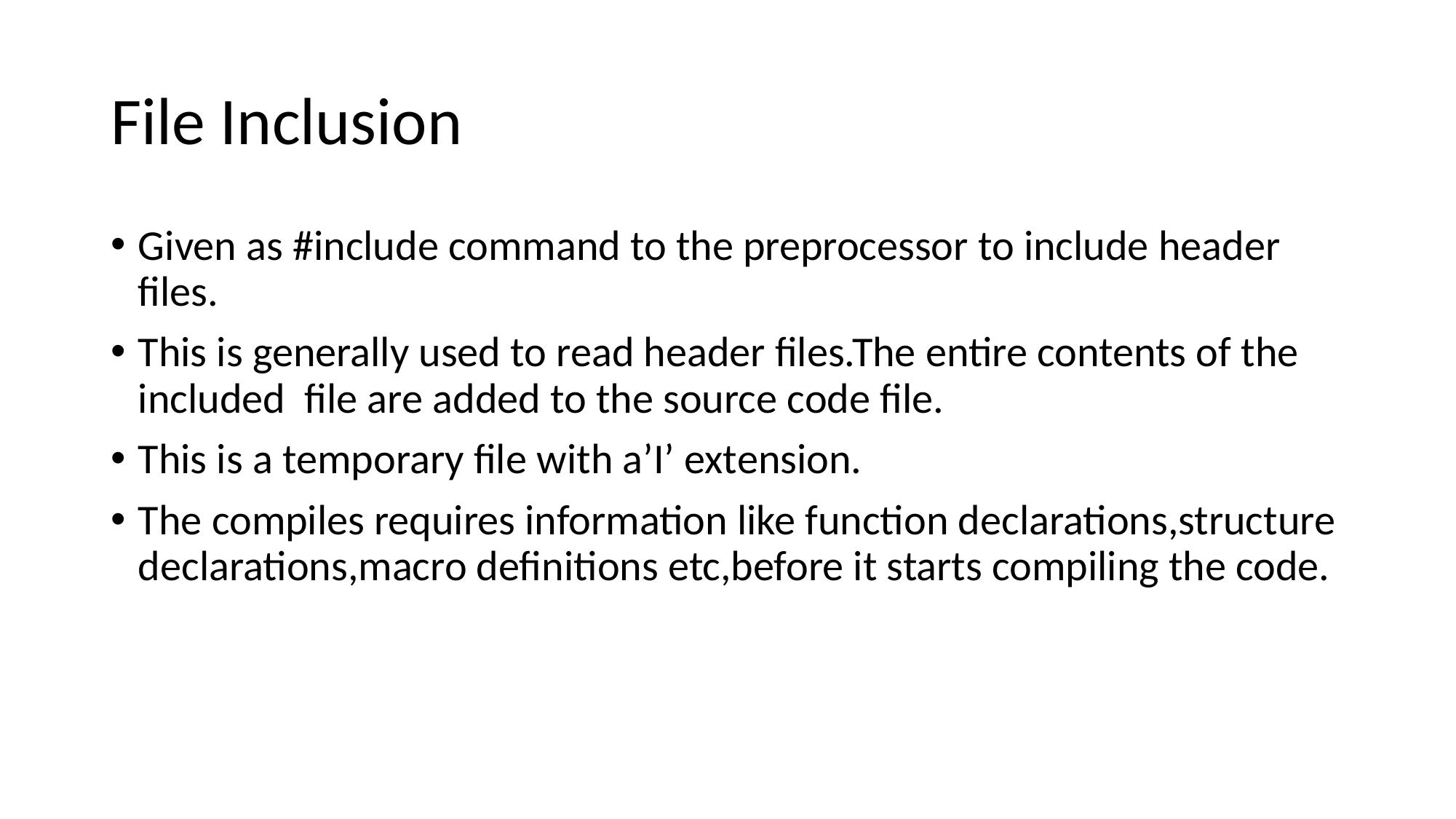

# File Inclusion
Given as #include command to the preprocessor to include header files.
This is generally used to read header files.The entire contents of the included  file are added to the source code file.
This is a temporary file with a’I’ extension.
The compiles requires information like function declarations,structure declarations,macro definitions etc,before it starts compiling the code.